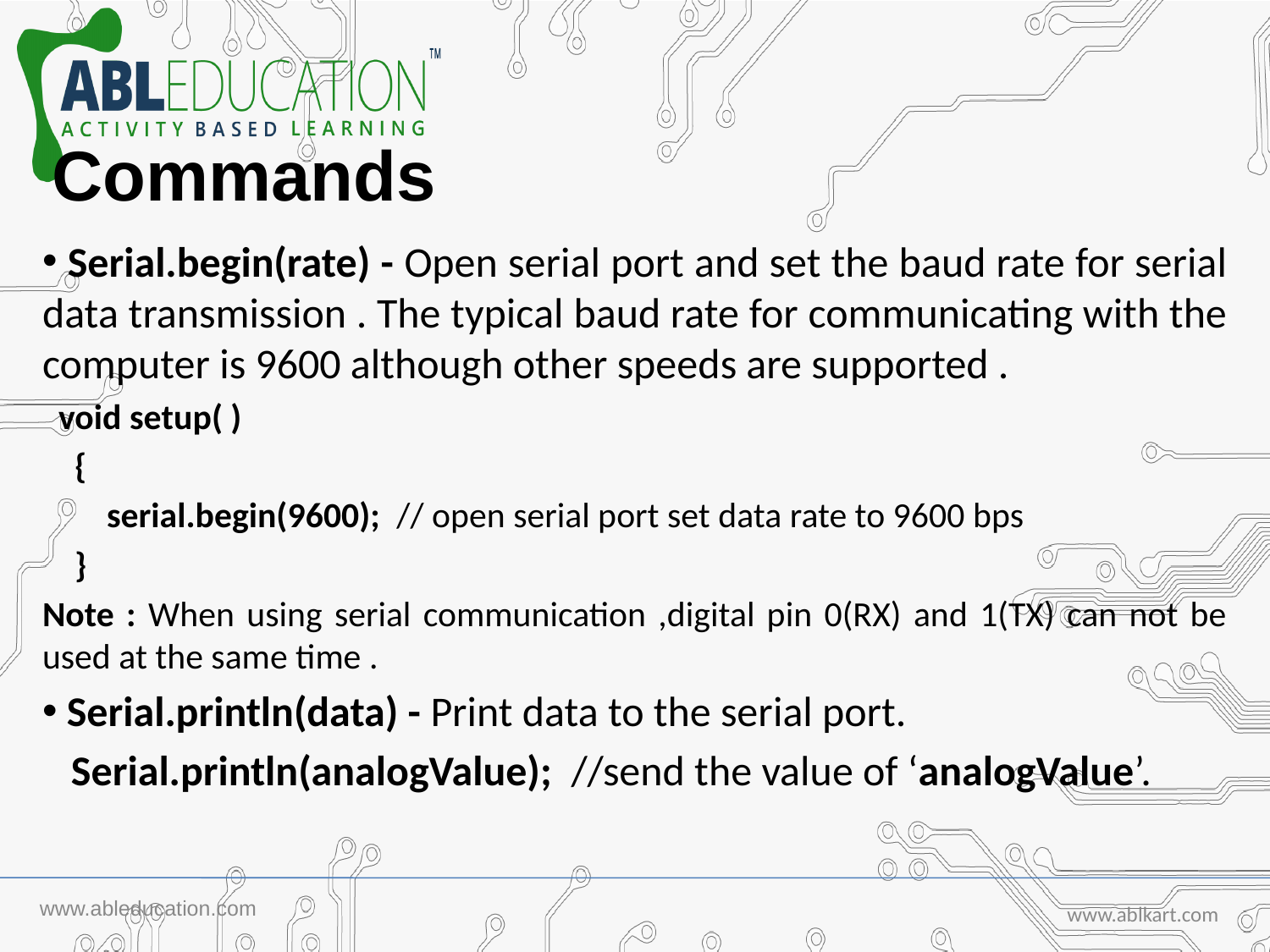

# Commands
 Serial.begin(rate) - Open serial port and set the baud rate for serial data transmission . The typical baud rate for communicating with the computer is 9600 although other speeds are supported .
  void setup( )
    {
        serial.begin(9600);  // open serial port set data rate to 9600 bps
    }
Note : When using serial communication ,digital pin 0(RX) and 1(TX) can not be used at the same time .
 Serial.println(data) - Print data to the serial port.
   Serial.println(analogValue);  //send the value of ‘analogValue’.
www.ableducation.com
www.ablkart.com